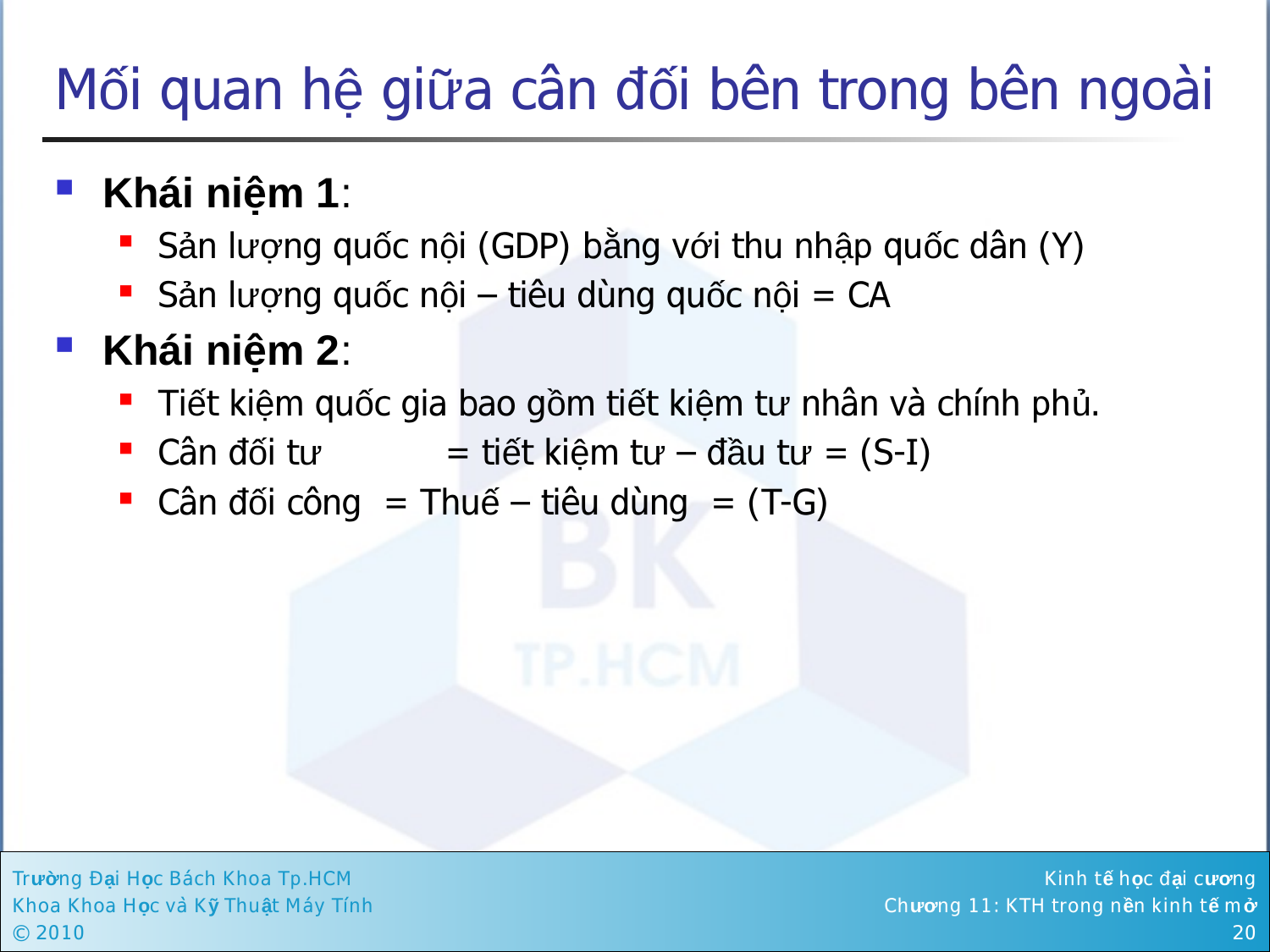

# Mối quan hệ giữa cân đối bên trong bên ngoài
Khái niệm 1:
Sản lượng quốc nội (GDP) bằng với thu nhập quốc dân (Y)
Sản lượng quốc nội – tiêu dùng quốc nội = CA
Khái niệm 2:
Tiết kiệm quốc gia bao gồm tiết kiệm tư nhân và chính phủ.
Cân đối tư 	   = tiết kiệm tư – đầu tư = (S-I)
Cân đối công  = Thuế – tiêu dùng  = (T-G)